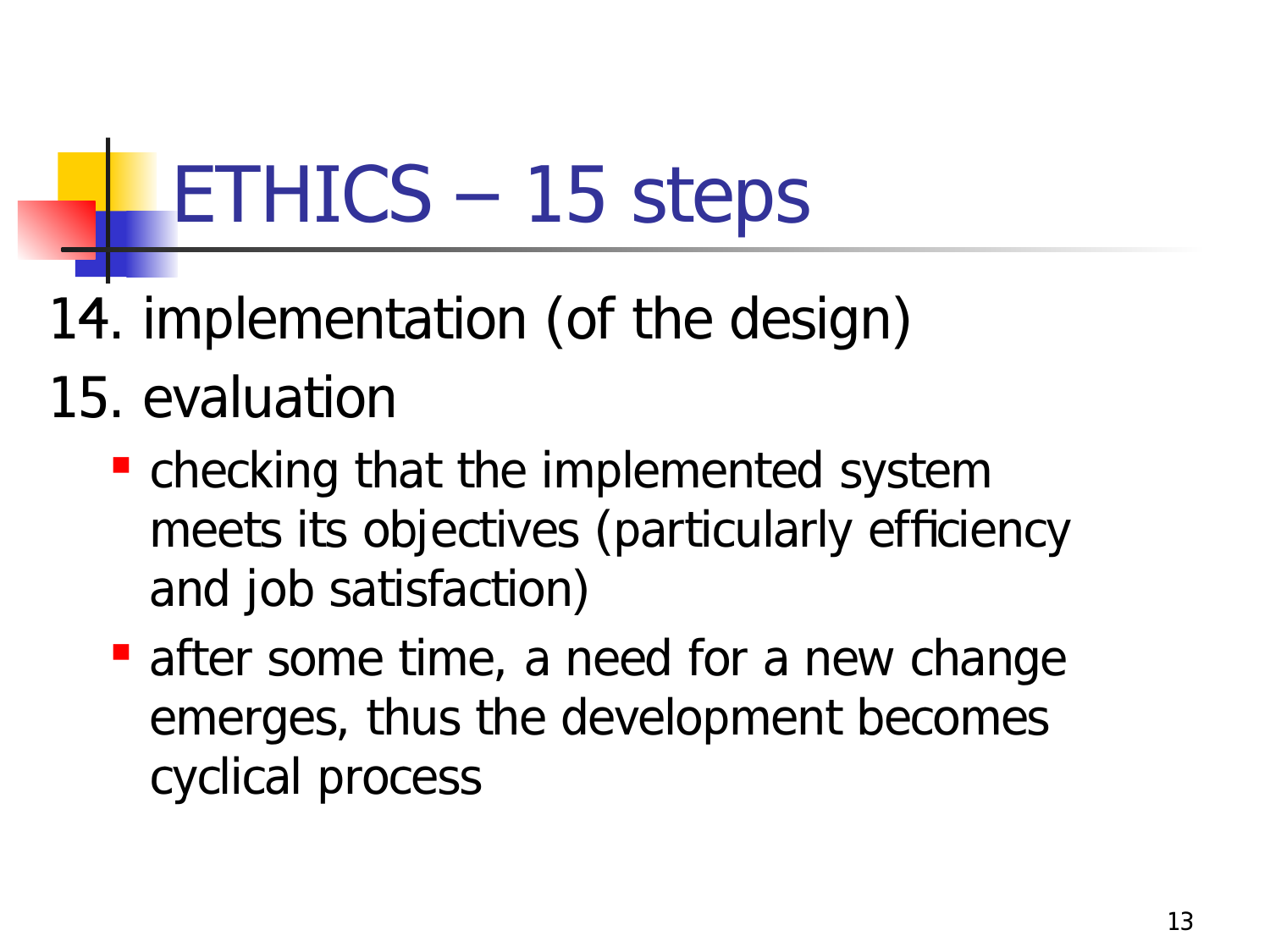

ETHICS – 15 steps
14. implementation (of the design)
15. evaluation
checking that the implemented system meets its objectives (particularly efficiency and job satisfaction)
after some time, a need for a new change emerges, thus the development becomes cyclical process

13